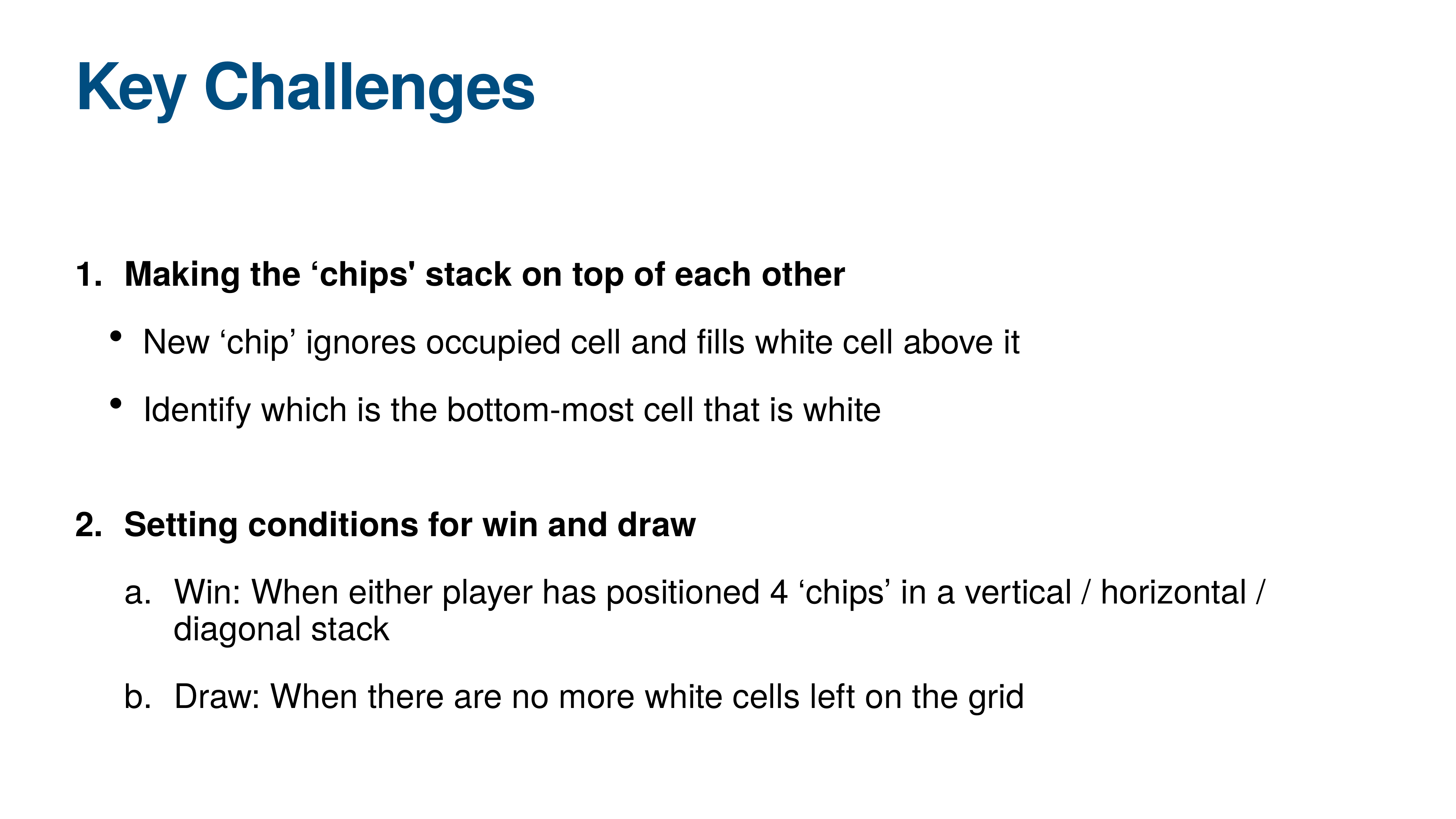

# Key Challenges

Making the ‘chips' stack on top of each other
New ‘chip’ ignores occupied cell and fills white cell above it
Identify which is the bottom-most cell that is white

Setting conditions for win and draw
Win: When either player has positioned 4 ‘chips’ in a vertical / horizontal / diagonal stack
Draw: When there are no more white cells left on the grid